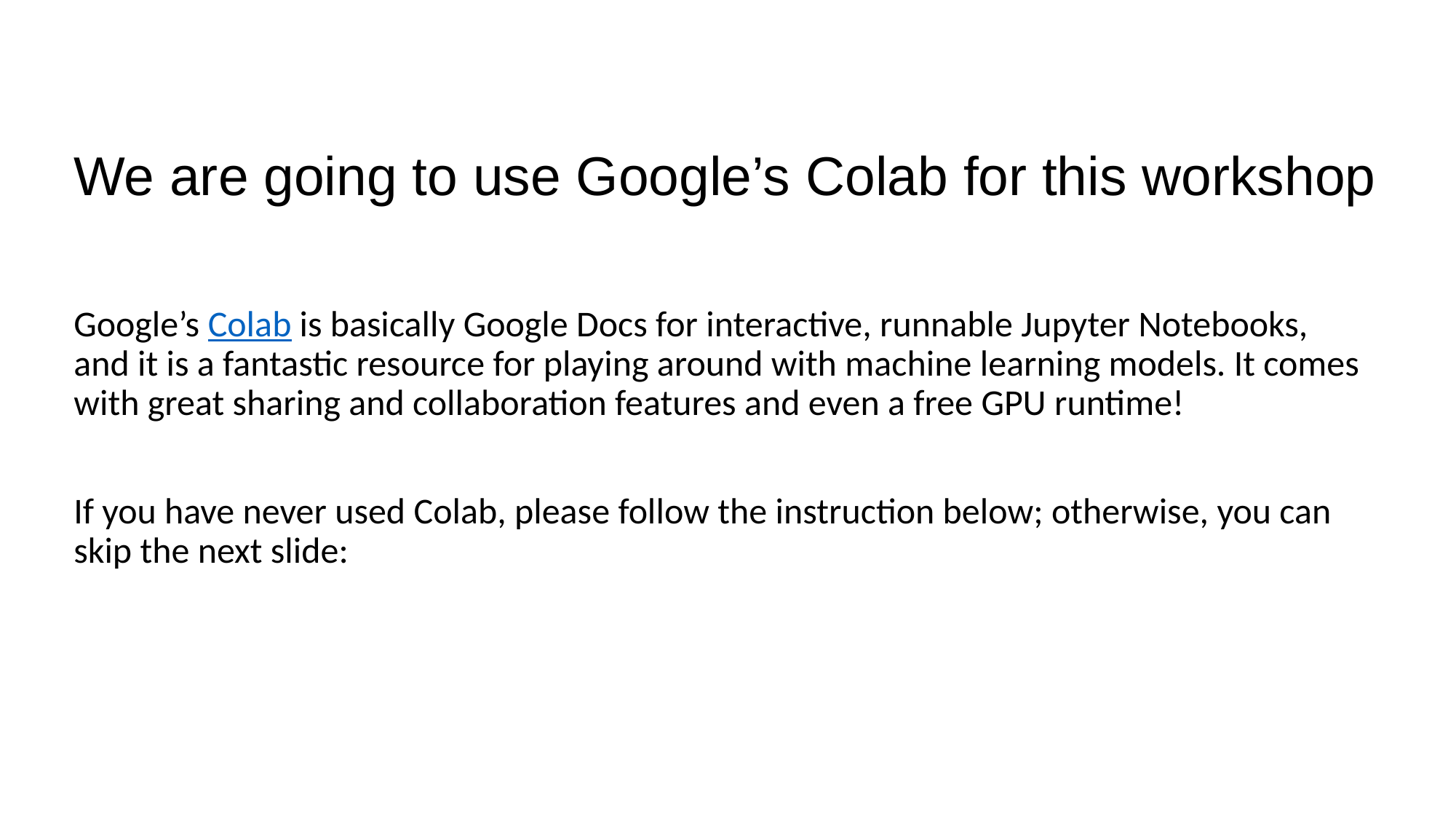

# We are going to use Google’s Colab for this workshop
Google’s Colab is basically Google Docs for interactive, runnable Jupyter Notebooks, and it is a fantastic resource for playing around with machine learning models. It comes with great sharing and collaboration features and even a free GPU runtime!

If you have never used Colab, please follow the instruction below; otherwise, you can skip the next slide: